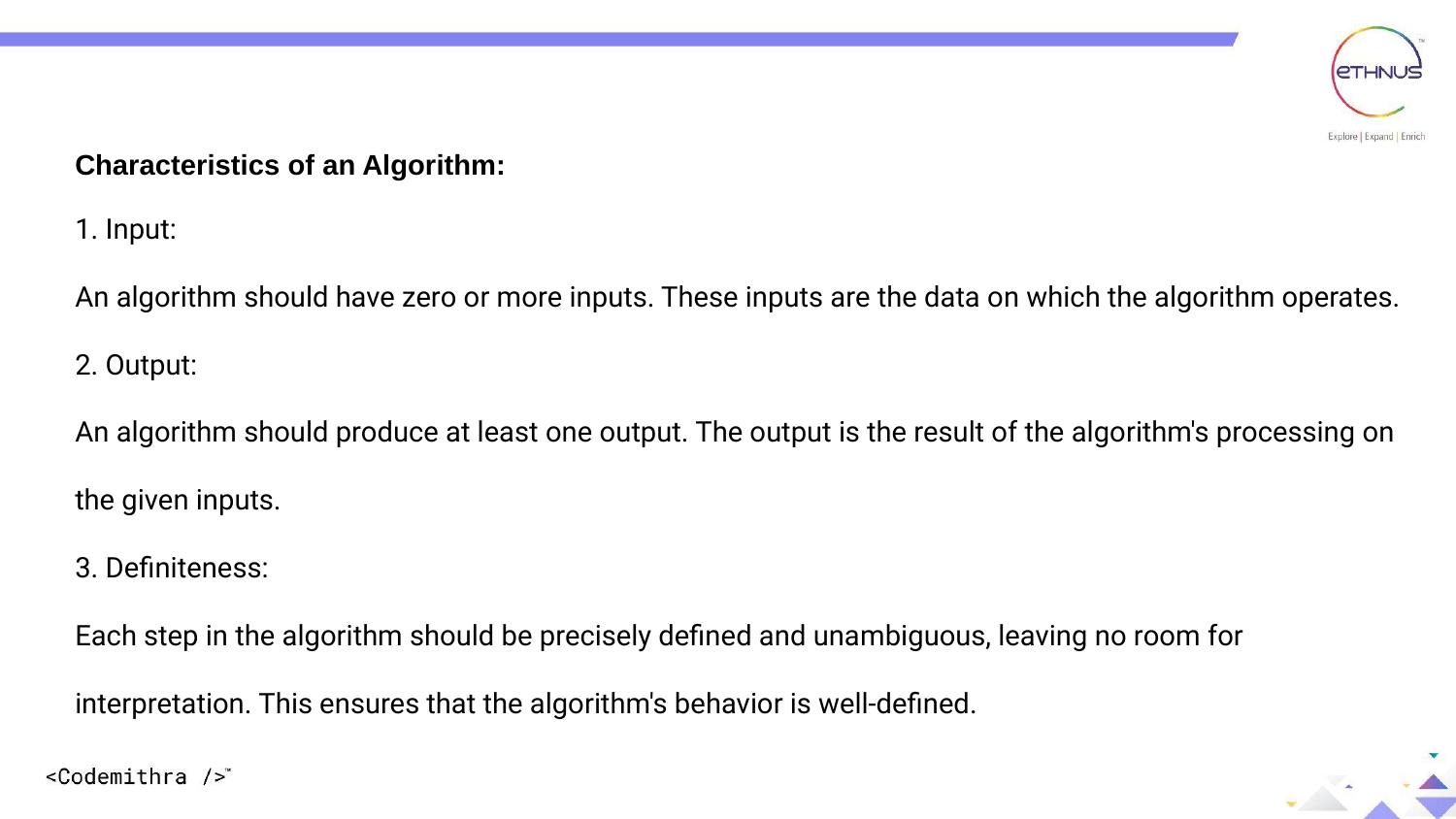

Characteristics of an Algorithm:

1. Input:
An algorithm should have zero or more inputs. These inputs are the data on which the algorithm operates.
2. Output:
An algorithm should produce at least one output. The output is the result of the algorithm's processing on the given inputs.
3. Definiteness:
Each step in the algorithm should be precisely defined and unambiguous, leaving no room for interpretation. This ensures that the algorithm's behavior is well-defined.